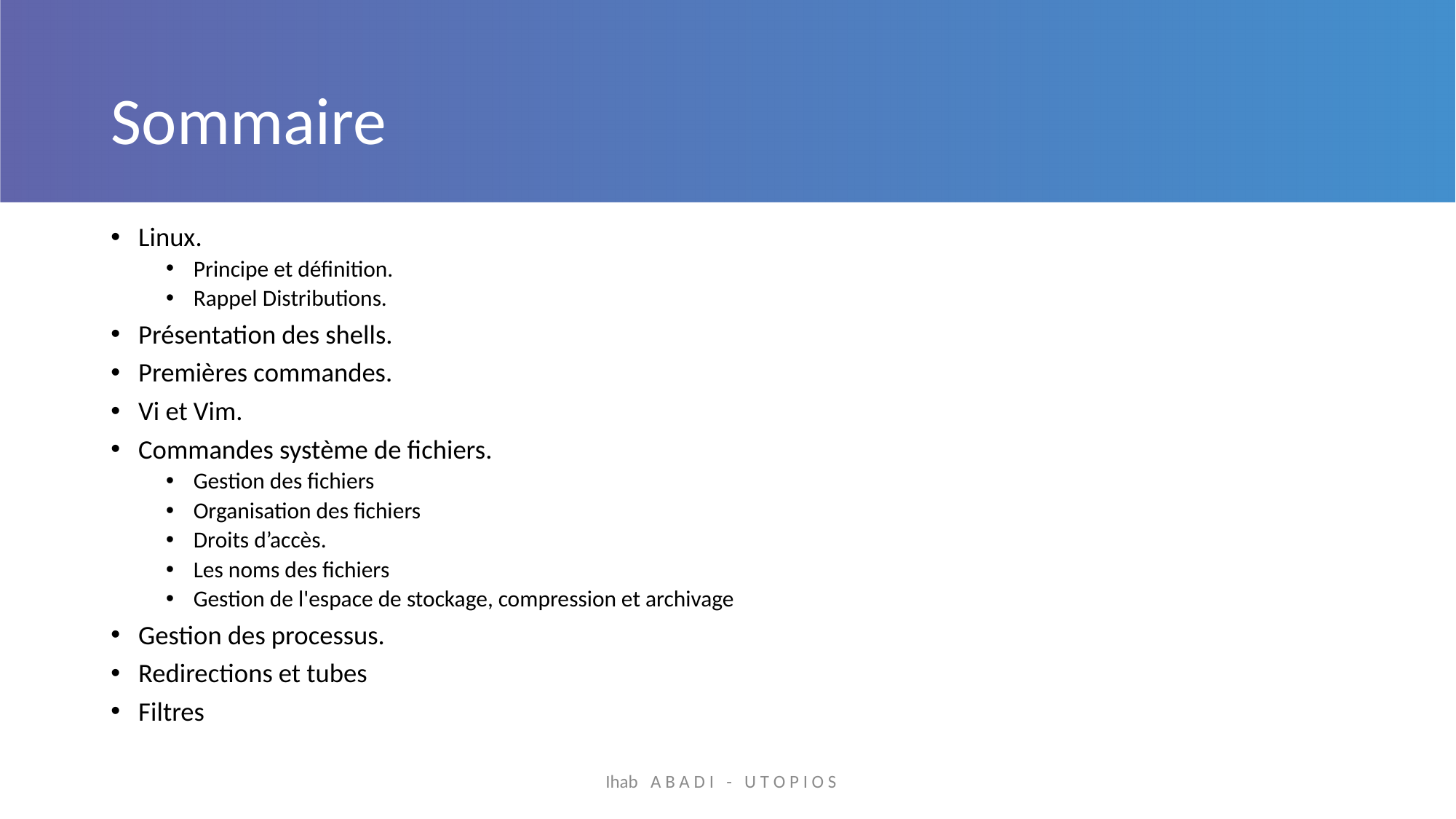

# Sommaire
Linux.
Principe et définition.
Rappel Distributions.
Présentation des shells.
Premières commandes.
Vi et Vim.
Commandes système de fichiers.
Gestion des fichiers
Organisation des fichiers
Droits d’accès.
Les noms des fichiers
Gestion de l'espace de stockage, compression et archivage
Gestion des processus.
Redirections et tubes
Filtres

Ihab   A B A D I   -   U T O P I O S